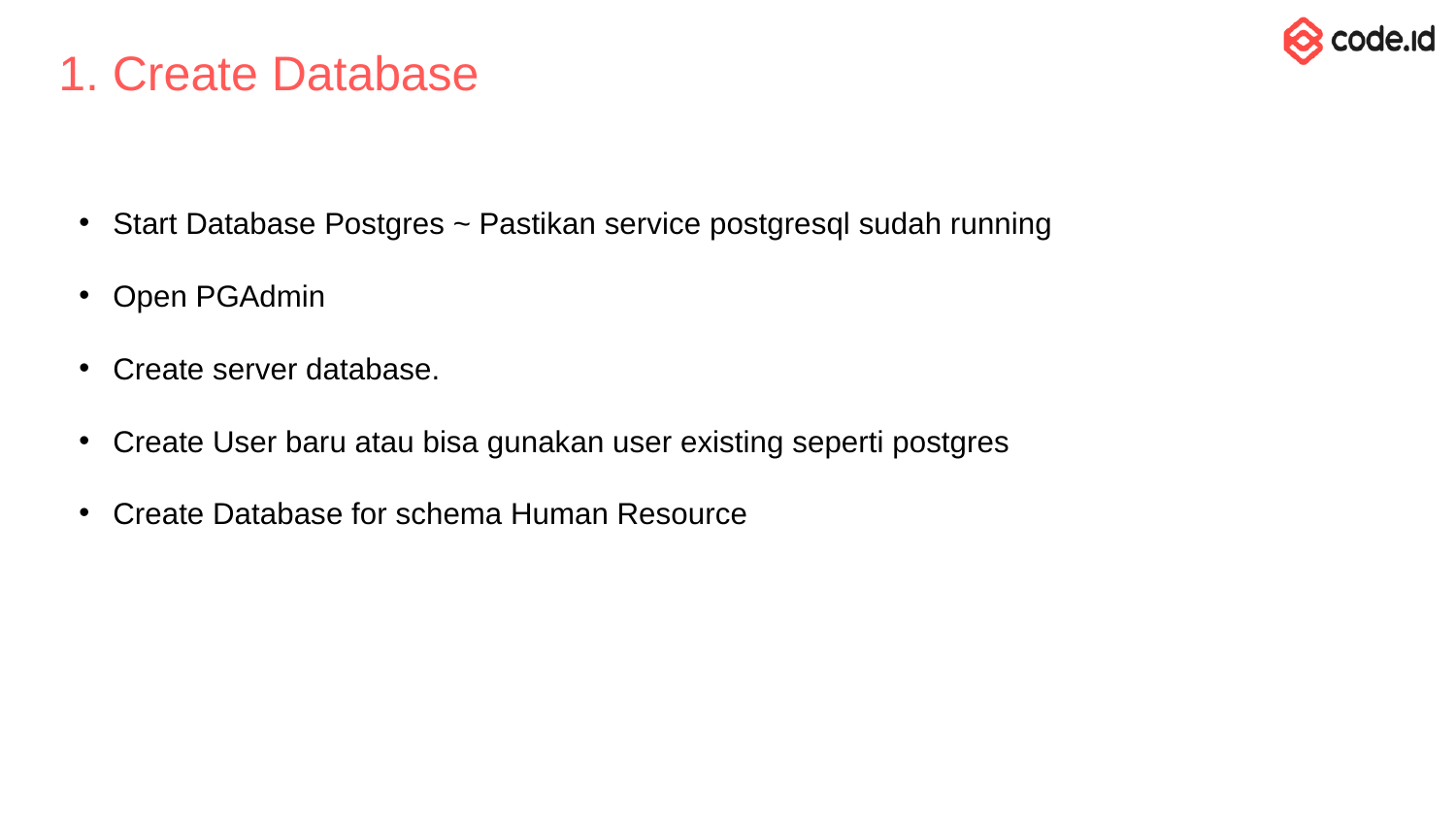

# 1. Create Database
Start Database Postgres ~ Pastikan service postgresql sudah running
Open PGAdmin
Create server database.
Create User baru atau bisa gunakan user existing seperti postgres
Create Database for schema Human Resource